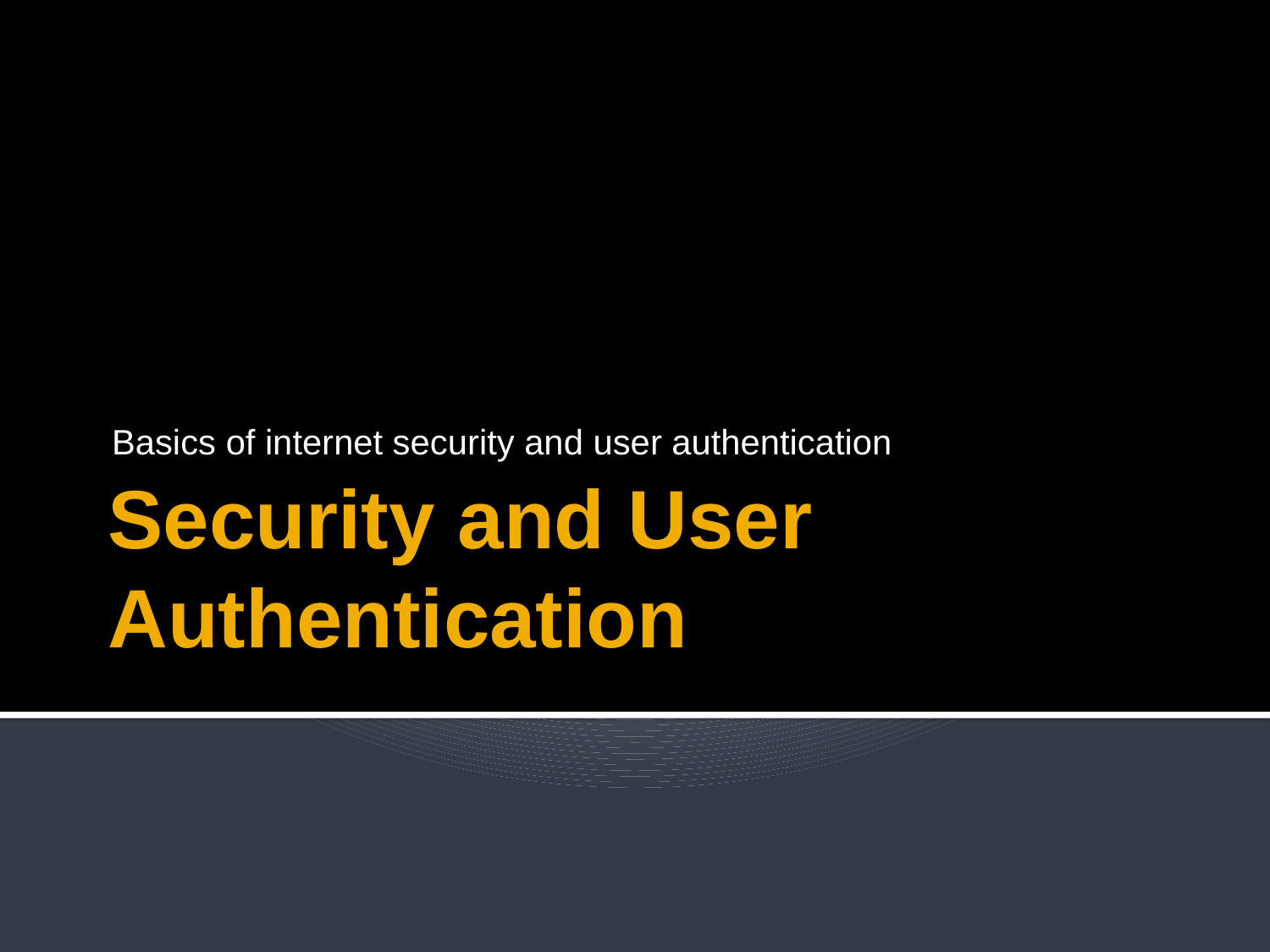

Basics of internet security and user authentication
# Security and User Authentication